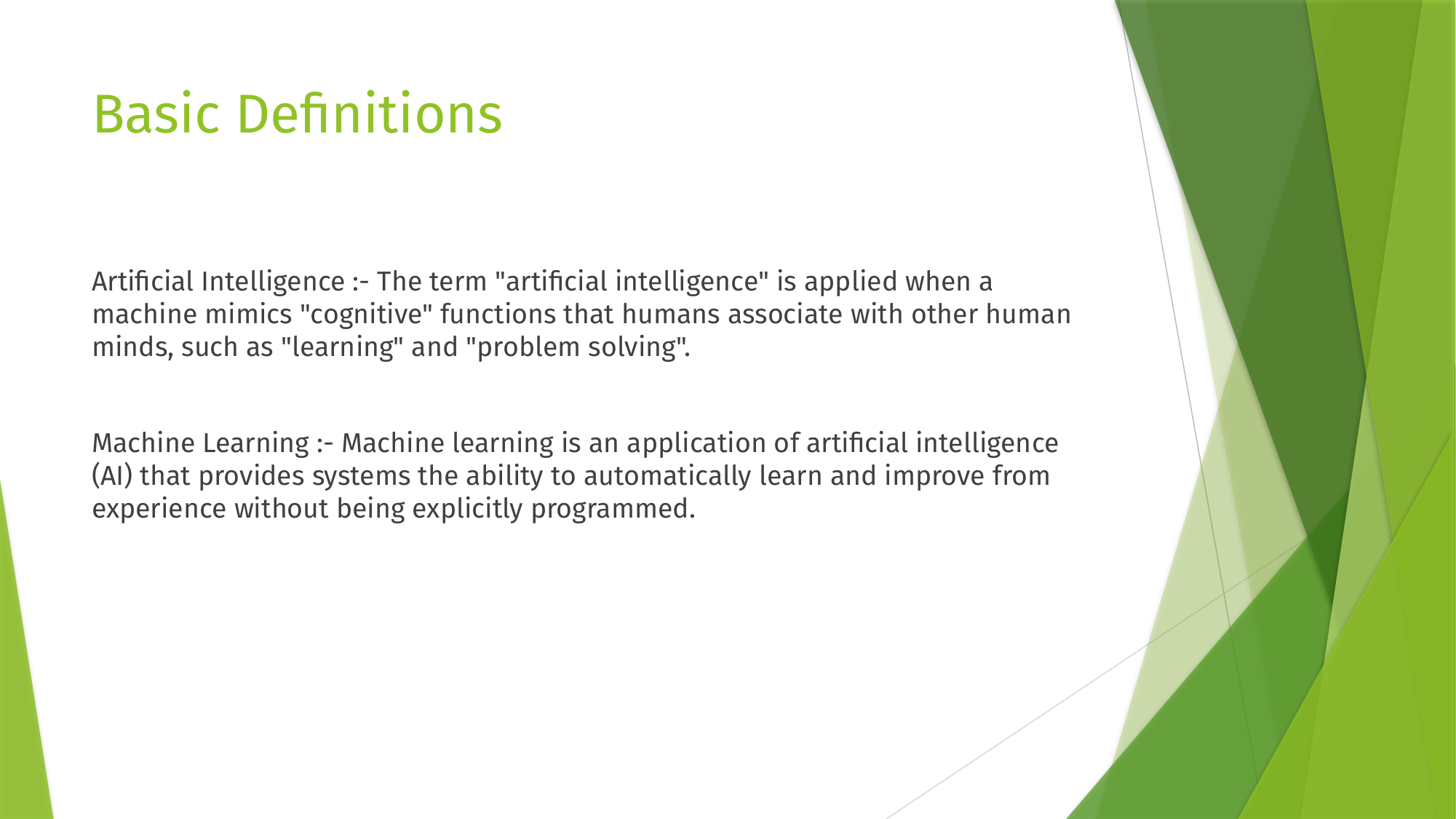

# Basic Definitions
Artificial Intelligence :- The term "artificial intelligence" is applied when a machine mimics "cognitive" functions that humans associate with other human minds, such as "learning" and "problem solving".

Machine Learning :- Machine learning is an application of artificial intelligence (AI) that provides systems the ability to automatically learn and improve from experience without being explicitly programmed.